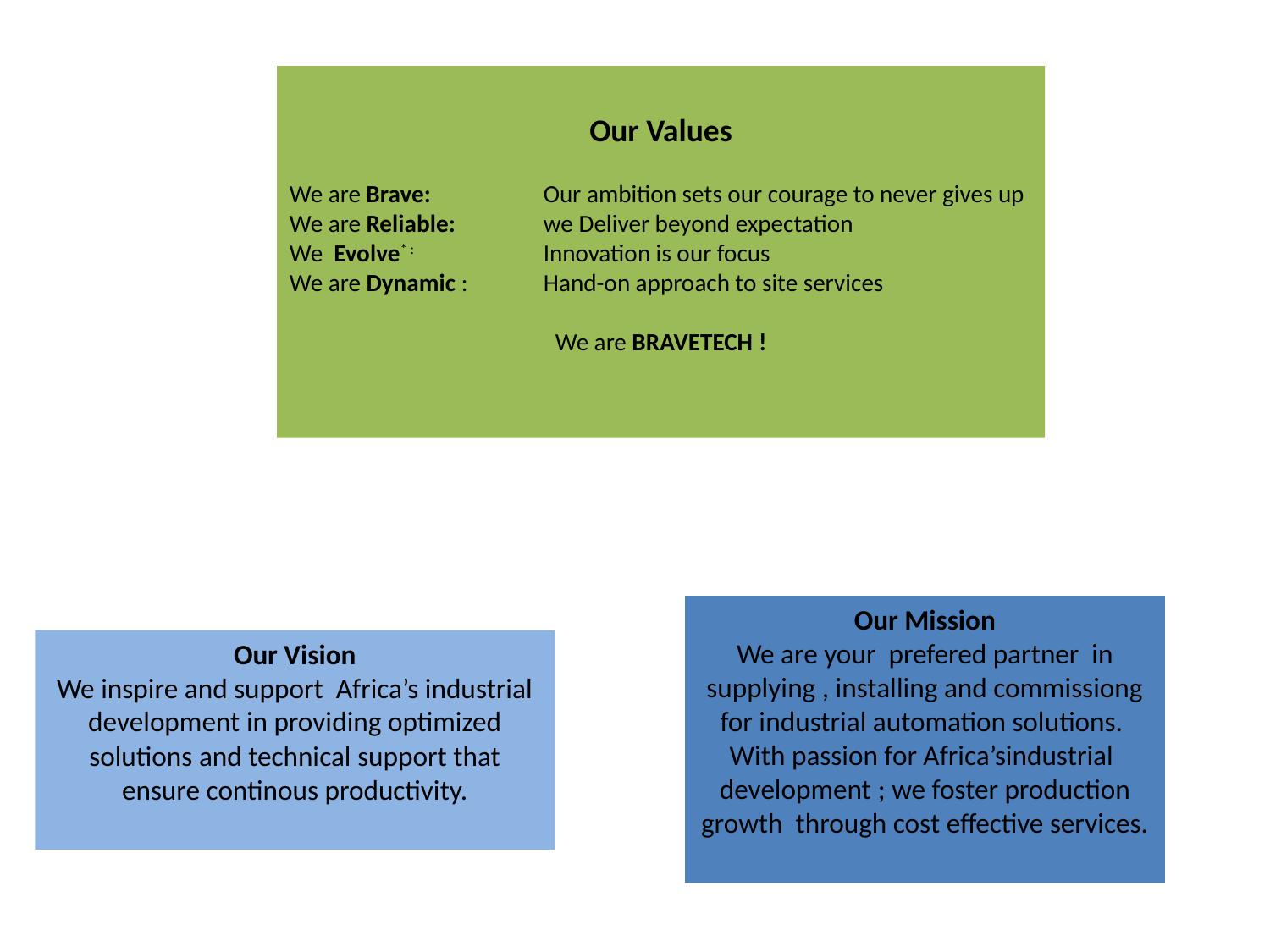

Our Values

We are Brave: 	Our ambition sets our courage to never gives up
We are Reliable: 	we Deliver beyond expectation
We  Evolve* : 	Innovation is our focus
We are Dynamic :	Hand-on approach to site services

We are BRAVETECH !

Our Mission
We are your  prefered partner  in supplying , installing and commissiong for industrial automation solutions.  With passion for Africa’sindustrial  development ; we foster production growth  through cost effective services.

Our Vision
We inspire and support  Africa’s industrial development in providing optimized solutions and technical support that ensure continous productivity.